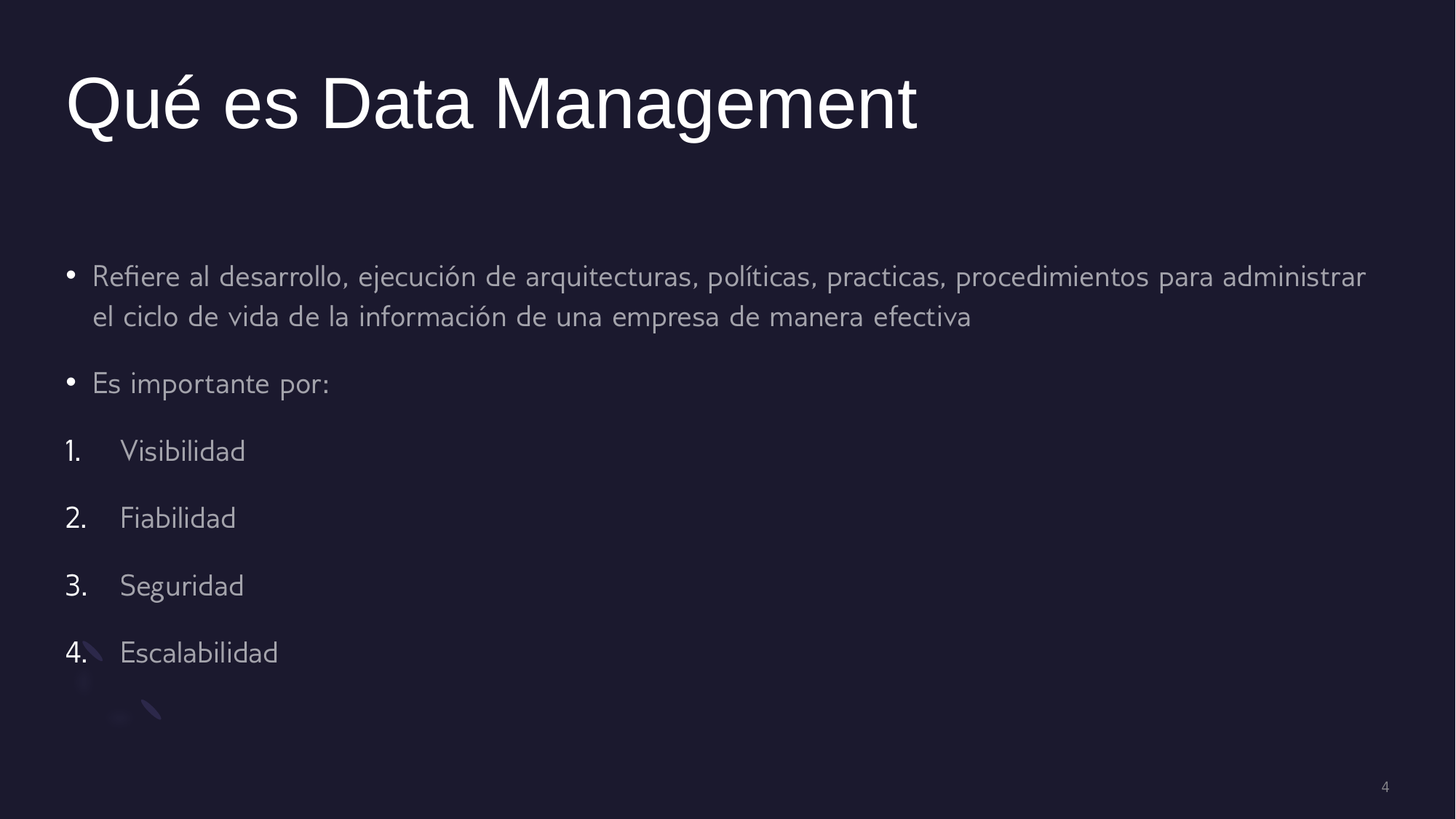

# Qué es Data Management
Refiere al desarrollo, ejecución de arquitecturas, políticas, practicas, procedimientos para administrar el ciclo de vida de la información de una empresa de manera efectiva
Es importante por:
Visibilidad
Fiabilidad
Seguridad
Escalabilidad

4